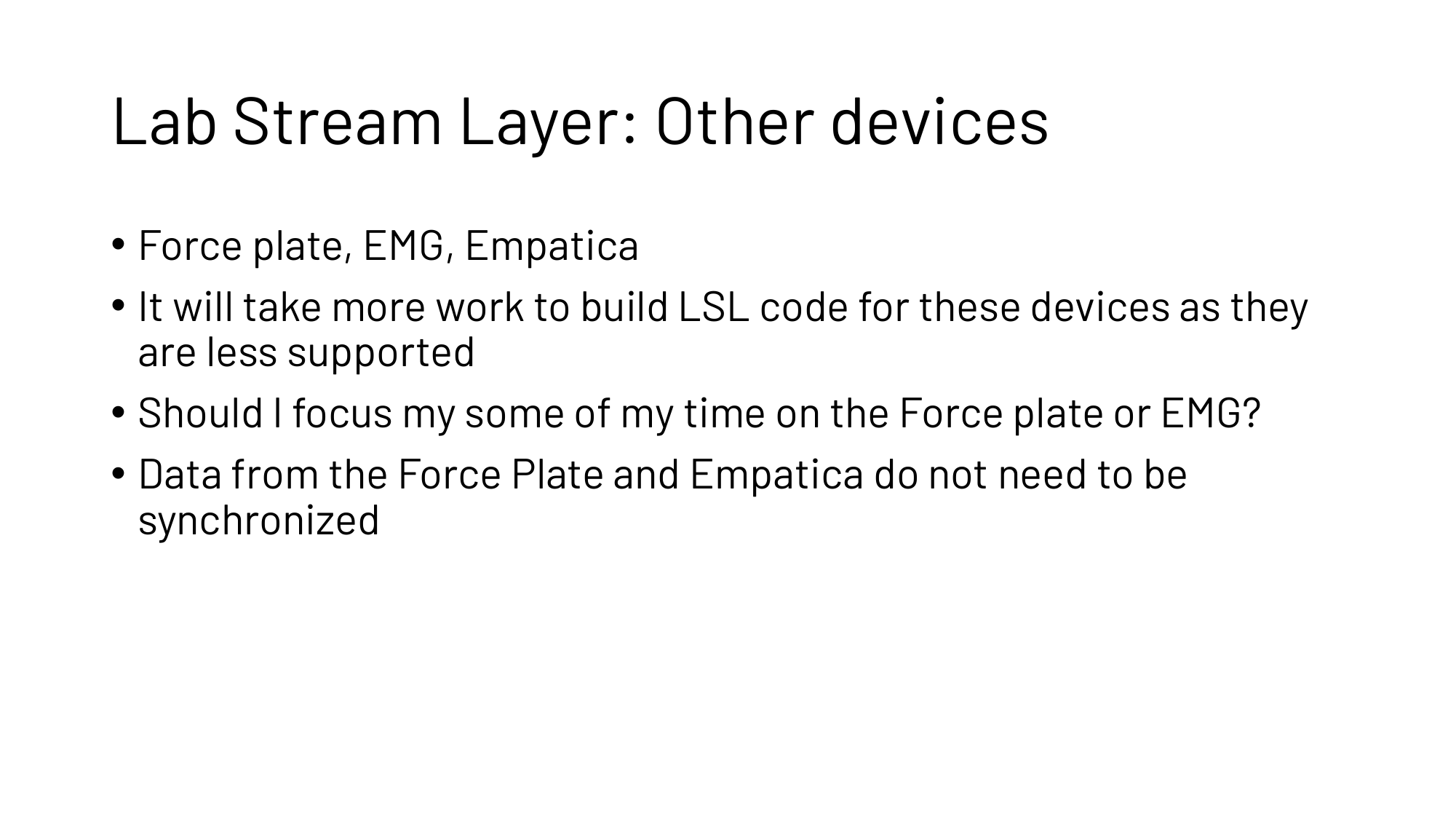

# Lab Stream Layer: Other devices
Force plate, EMG, Empatica
It will take more work to build LSL code for these devices as they are less supported
Should I focus my some of my time on the Force plate or EMG?
Data from the Force Plate and Empatica do not need to be synchronized